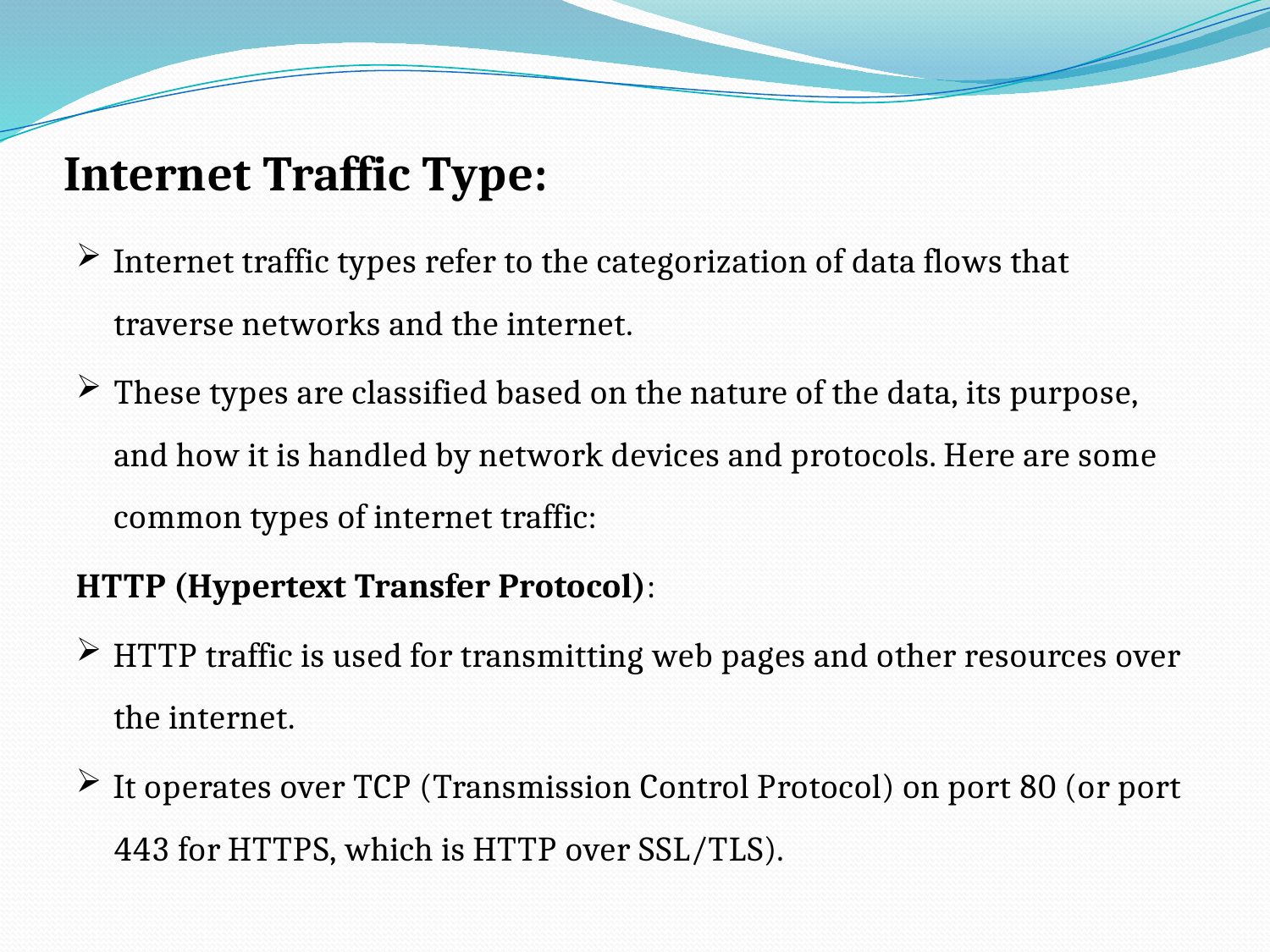

# Internet Traffic Type:
Internet traffic types refer to the categorization of data flows that traverse networks and the internet.
These types are classified based on the nature of the data, its purpose, and how it is handled by network devices and protocols. Here are some common types of internet traffic:
HTTP (Hypertext Transfer Protocol):
HTTP traffic is used for transmitting web pages and other resources over the internet.
It operates over TCP (Transmission Control Protocol) on port 80 (or port 443 for HTTPS, which is HTTP over SSL/TLS).